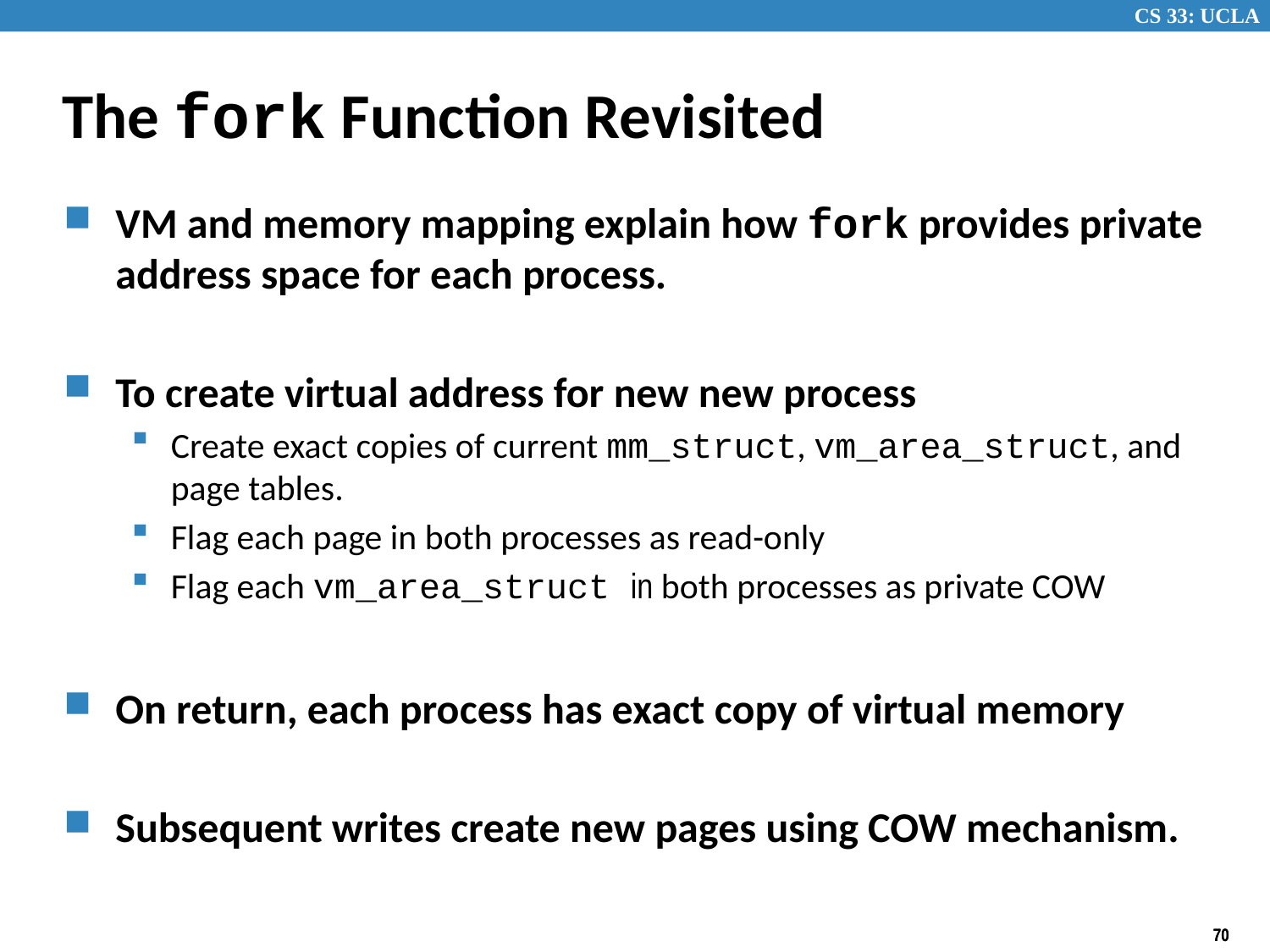

# The fork Function Revisited
VM and memory mapping explain how fork provides private address space for each process.

To create virtual address for new new process
Create exact copies of current mm_struct, vm_area_struct, and page tables.
Flag each page in both processes as read-only
Flag each vm_area_struct in both processes as private COW

On return, each process has exact copy of virtual memory

Subsequent writes create new pages using COW mechanism.